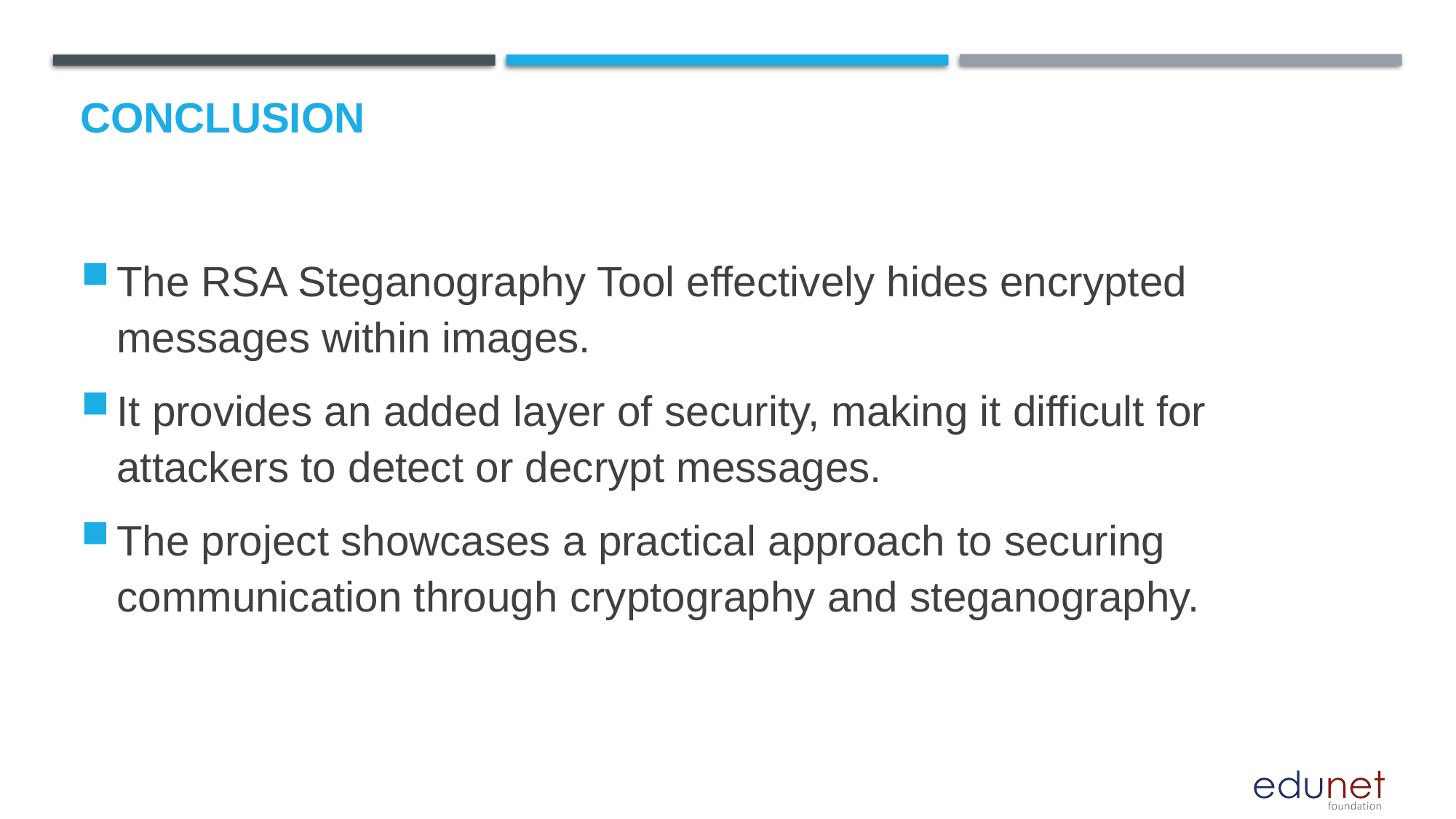

# Conclusion
The RSA Steganography Tool effectively hides encrypted messages within images.
It provides an added layer of security, making it difficult for attackers to detect or decrypt messages.
The project showcases a practical approach to securing communication through cryptography and steganography.